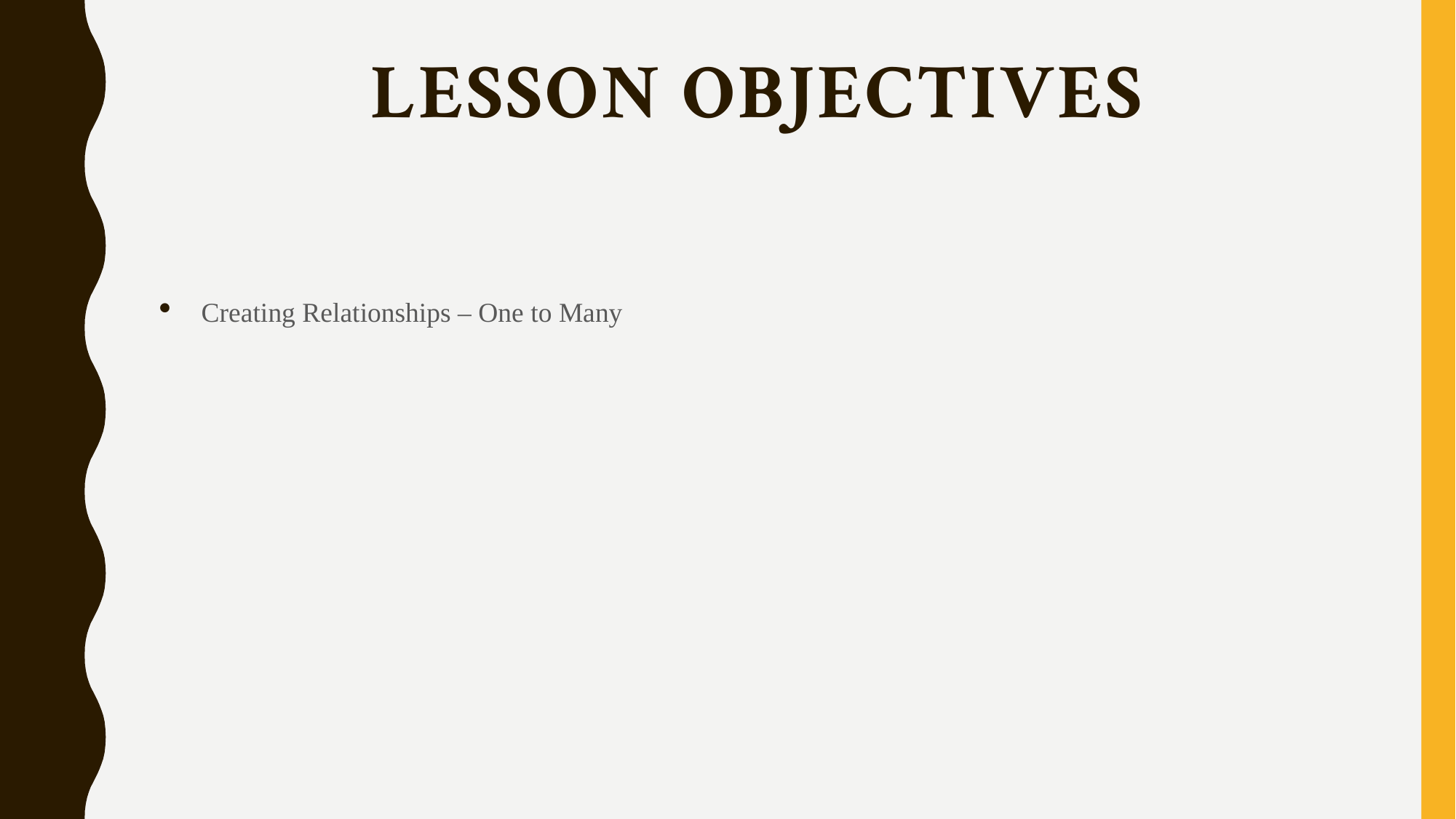

# Lesson objectives
Creating Relationships – One to Many